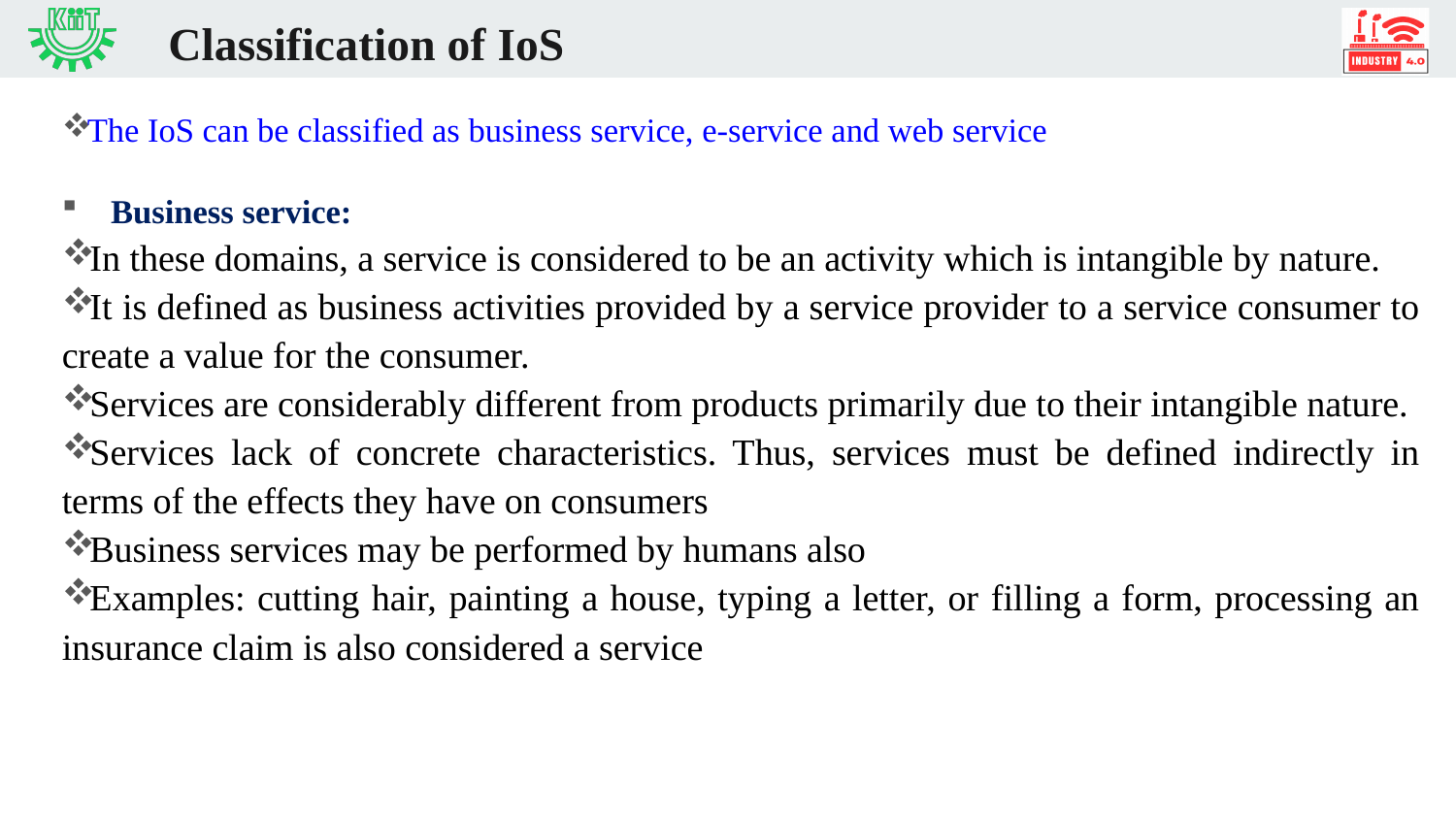

# Classification of IoS
The IoS can be classified as business service, e-service and web service

Business service:
In these domains, a service is considered to be an activity which is intangible by nature.
It is defined as business activities provided by a service provider to a service consumer to create a value for the consumer.
Services are considerably different from products primarily due to their intangible nature.
Services lack of concrete characteristics. Thus, services must be defined indirectly in terms of the effects they have on consumers
Business services may be performed by humans also
Examples: cutting hair, painting a house, typing a letter, or filling a form, processing an insurance claim is also considered a service